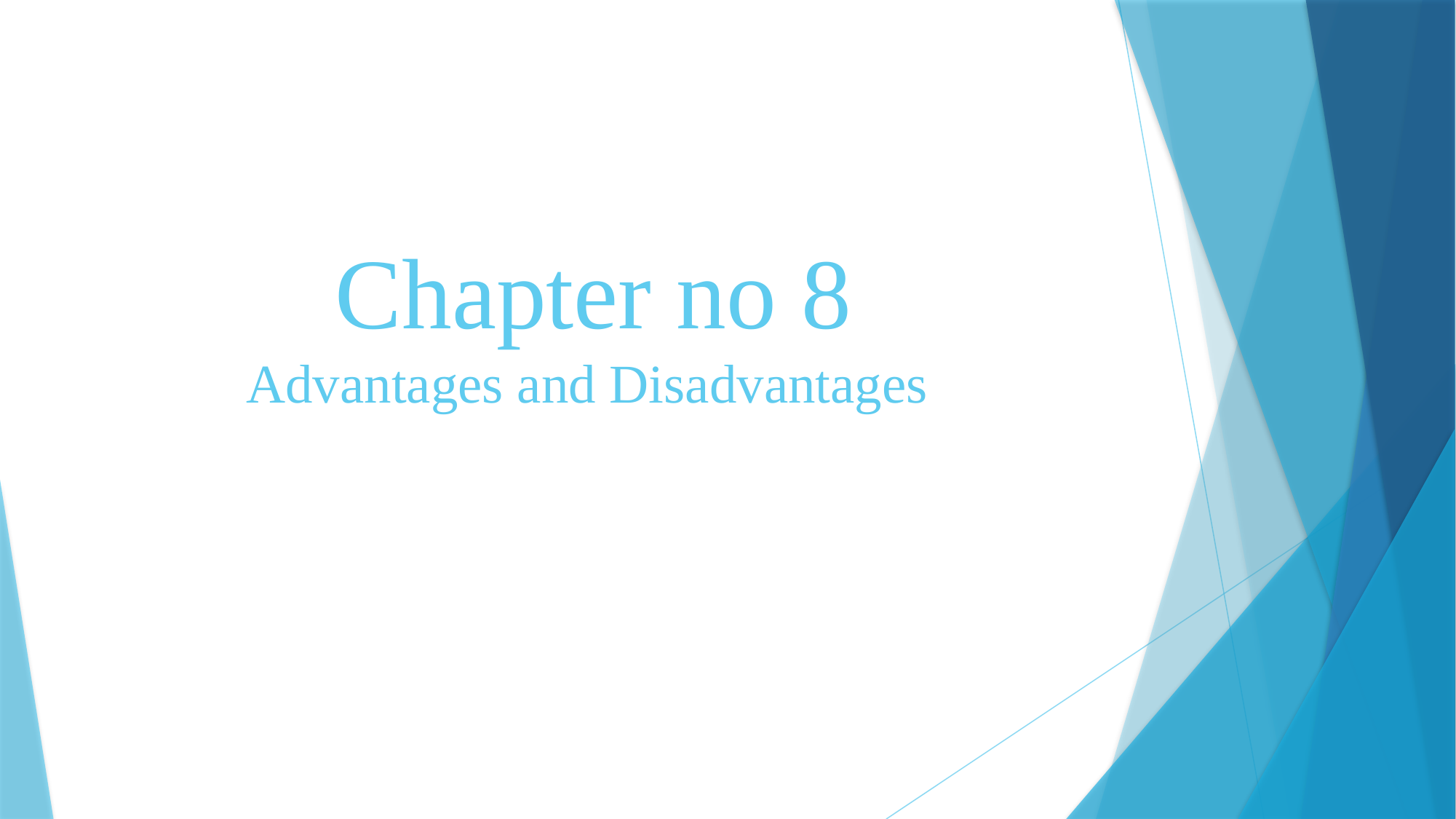

# Chapter no 8 Advantages and Disadvantages